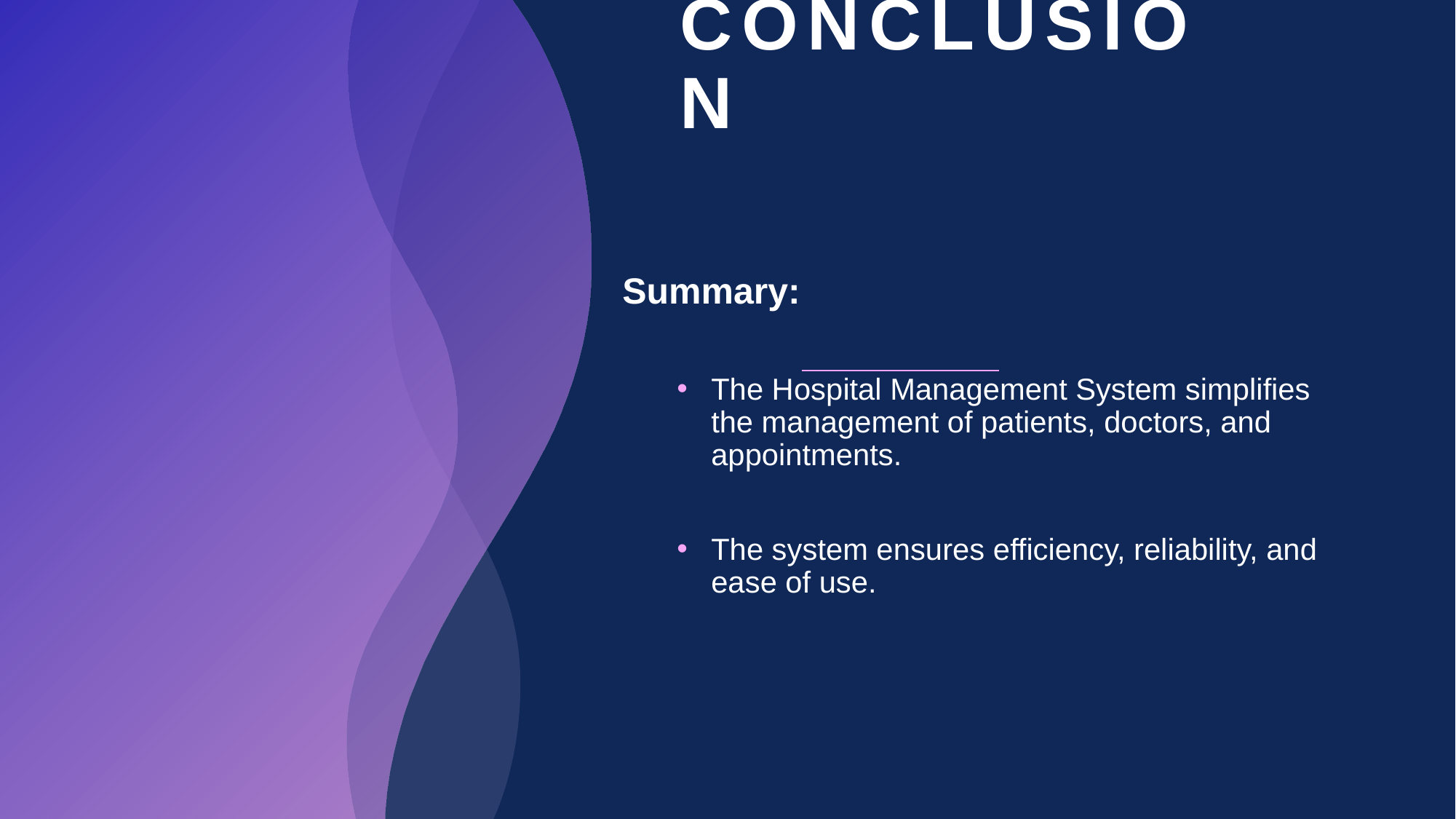

# Conclusion
Summary:

The Hospital Management System simplifies the management of patients, doctors, and appointments.

The system ensures efficiency, reliability, and ease of use.